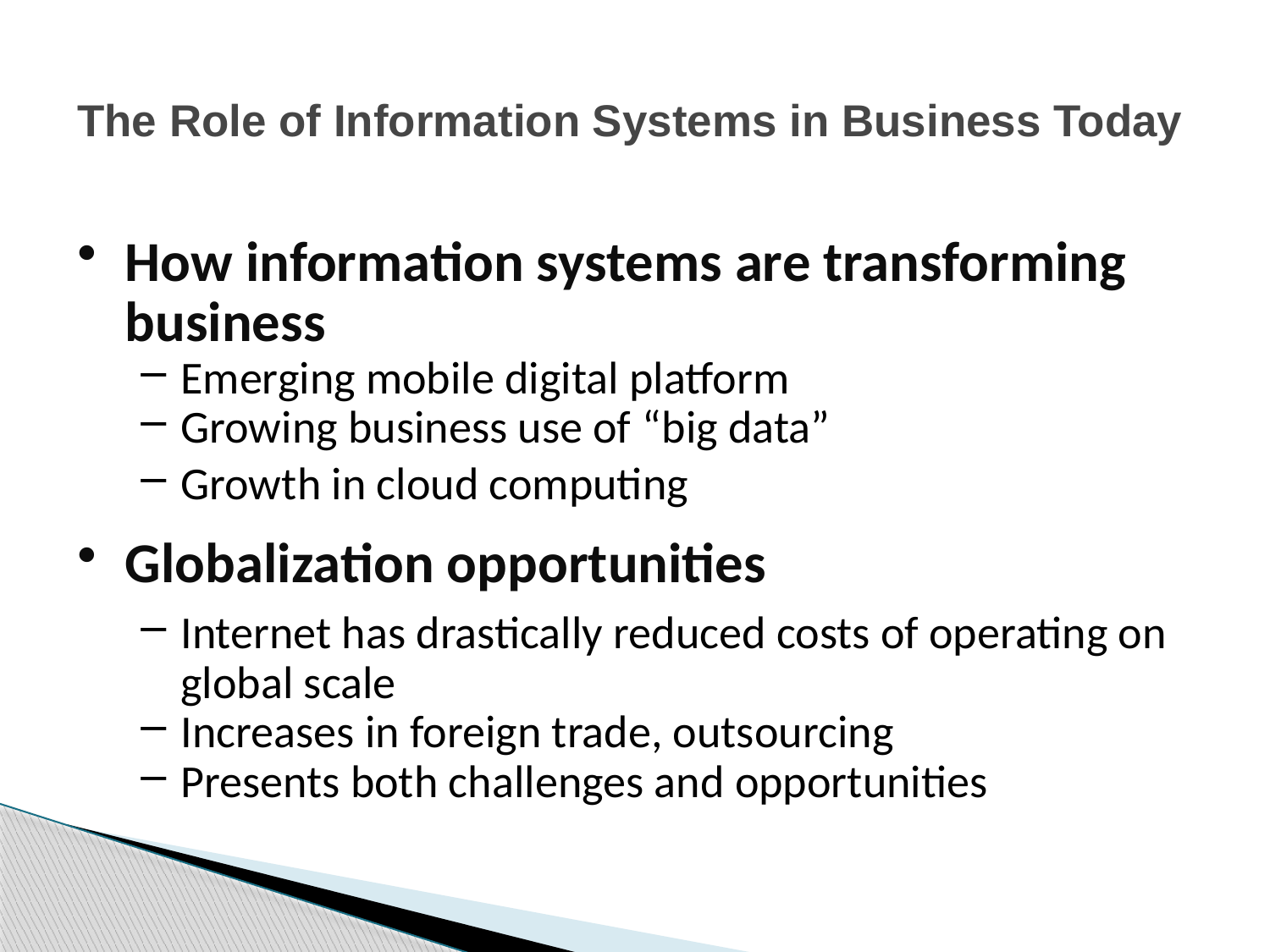

# The Role of Information Systems in Business Today
How information systems are transforming business
Emerging mobile digital platform
Growing business use of “big data”
Growth in cloud computing
Globalization opportunities
Internet has drastically reduced costs of operating on global scale
Increases in foreign trade, outsourcing
Presents both challenges and opportunities